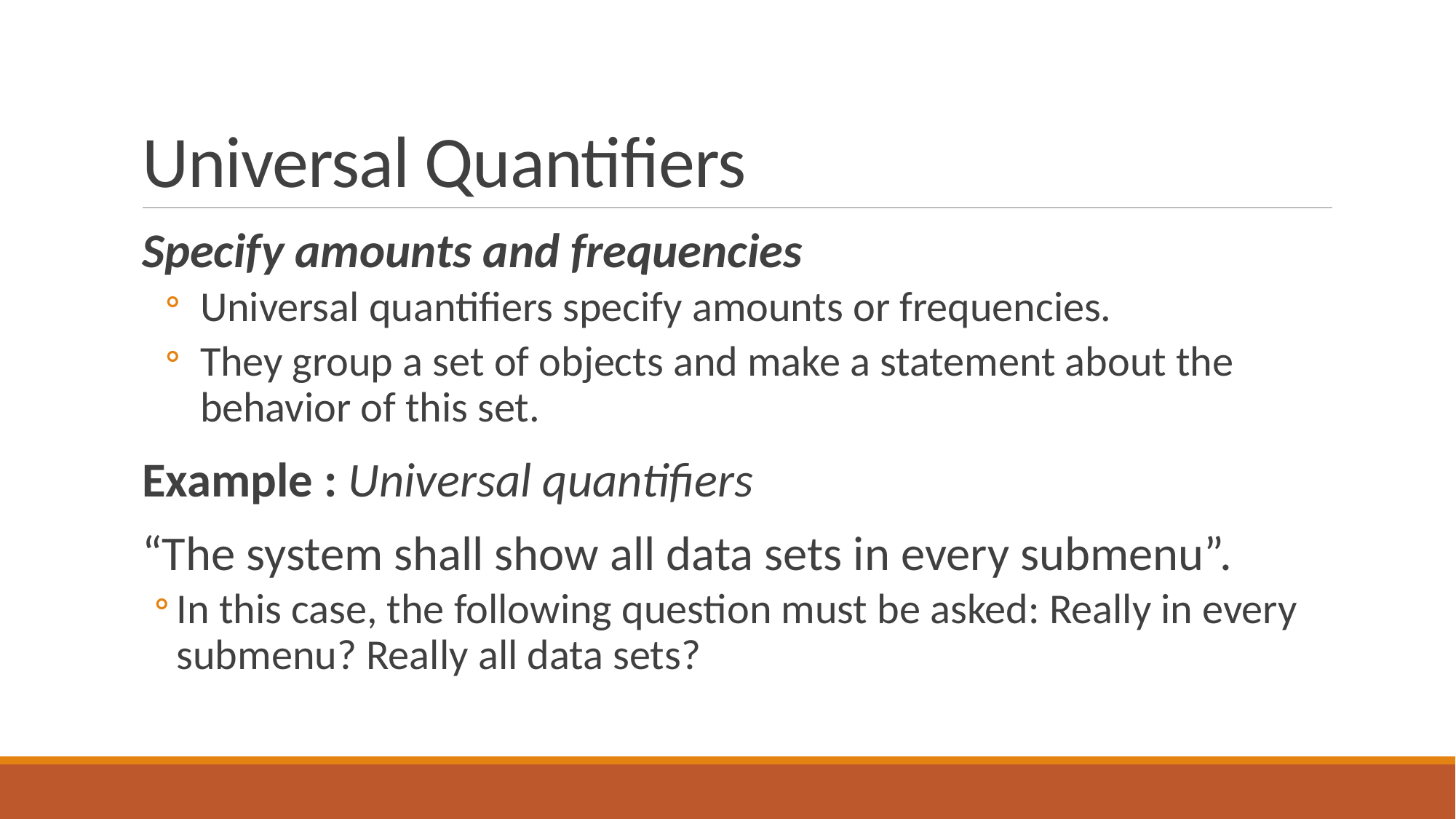

# Universal Quantifiers
Specify amounts and frequencies
Universal quantifiers specify amounts or frequencies.
They group a set of objects and make a statement about the behavior of this set.
Example : Universal quantifiers
“The system shall show all data sets in every submenu”.
In this case, the following question must be asked: Really in every submenu? Really all data sets?